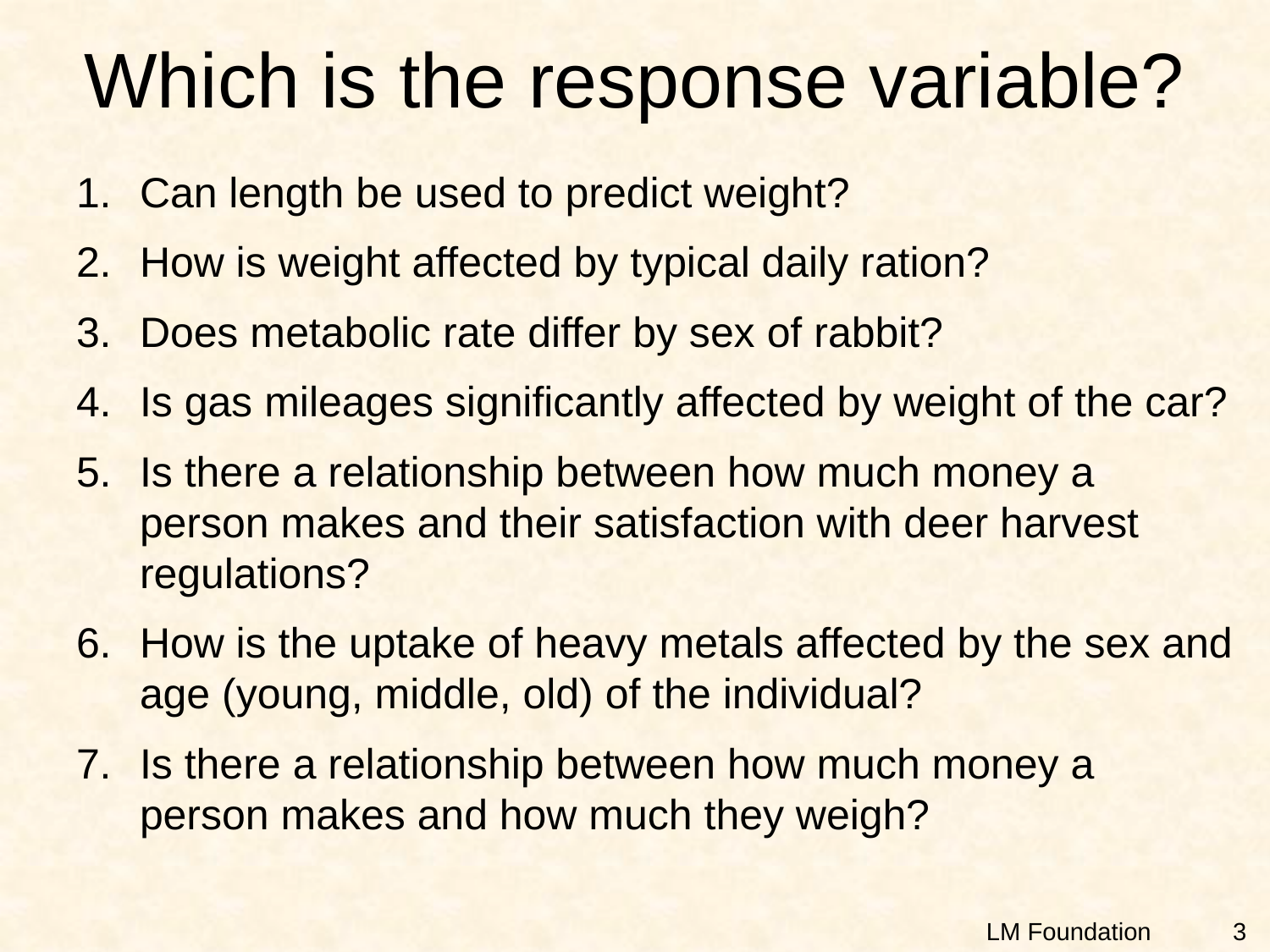

# Which is the response variable?
Can length be used to predict weight?
How is weight affected by typical daily ration?
Does metabolic rate differ by sex of rabbit?
Is gas mileages significantly affected by weight of the car?
Is there a relationship between how much money a person makes and their satisfaction with deer harvest regulations?
How is the uptake of heavy metals affected by the sex and age (young, middle, old) of the individual?
Is there a relationship between how much money a person makes and how much they weigh?
3
LM Foundation